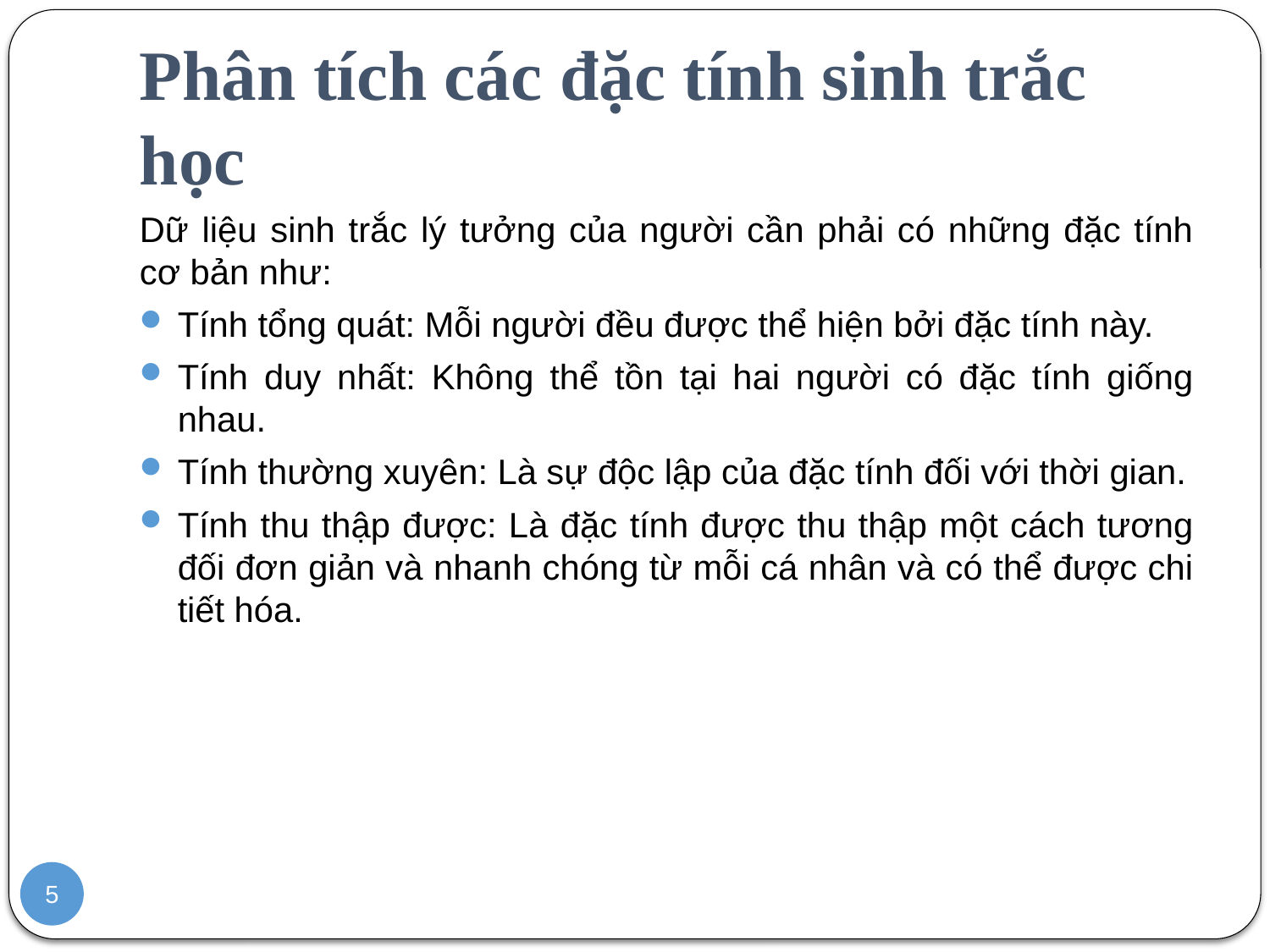

# Phân tích các đặc tính sinh trắc học
Dữ liệu sinh trắc lý tưởng của người cần phải có những đặc tính cơ bản như:
Tính tổng quát: Mỗi người đều được thể hiện bởi đặc tính này.
Tính duy nhất: Không thể tồn tại hai người có đặc tính giống nhau.
Tính thường xuyên: Là sự độc lập của đặc tính đối với thời gian.
Tính thu thập được: Là đặc tính được thu thập một cách tương đối đơn giản và nhanh chóng từ mỗi cá nhân và có thể được chi tiết hóa.

5